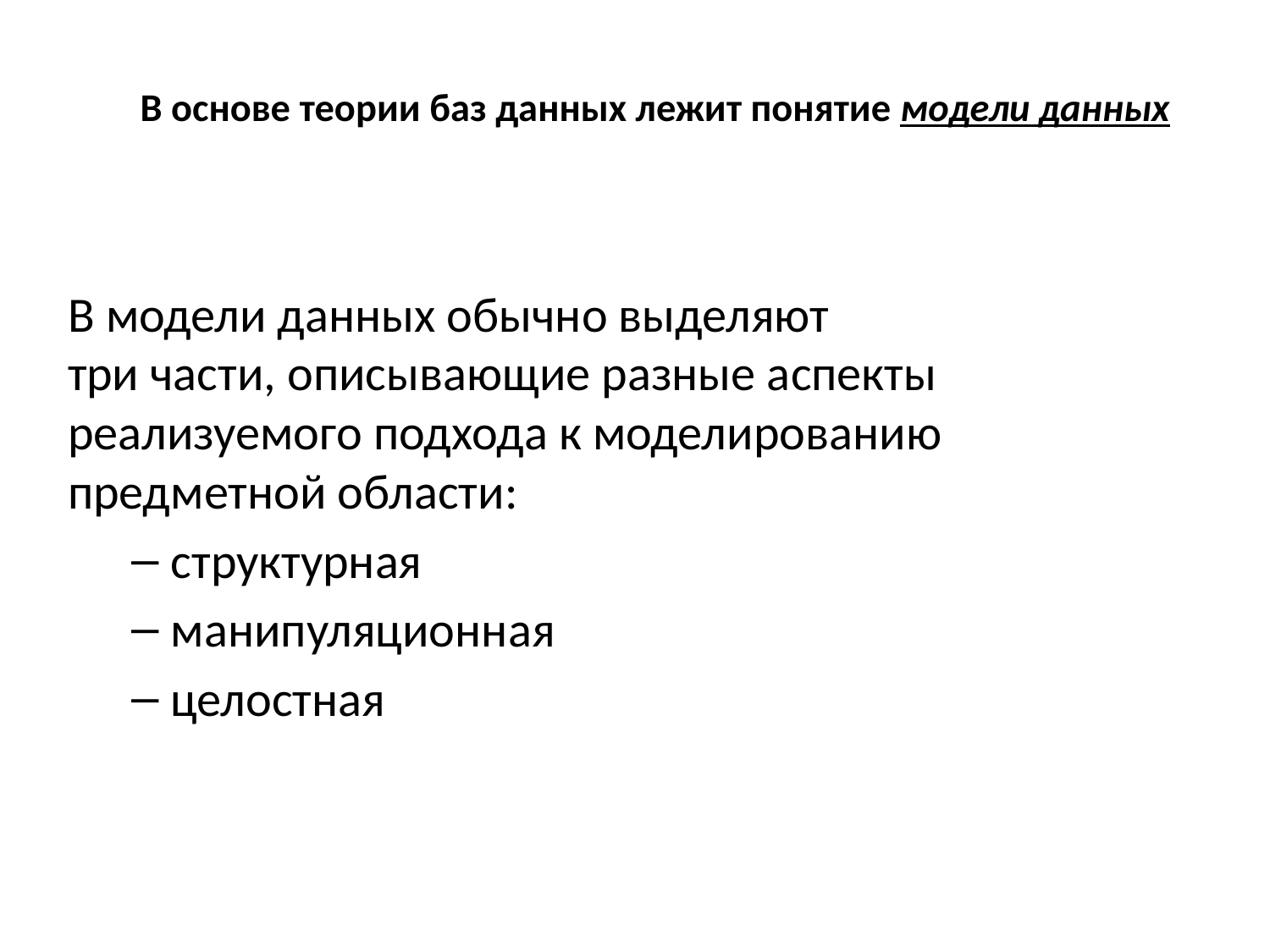

# В основе теории баз данных лежит понятие модели данных
В модели данных обычно выделяют
три части, описывающие разные аспекты реализуемого подхода к моделированию предметной области:
структурная
манипуляционная
целостная